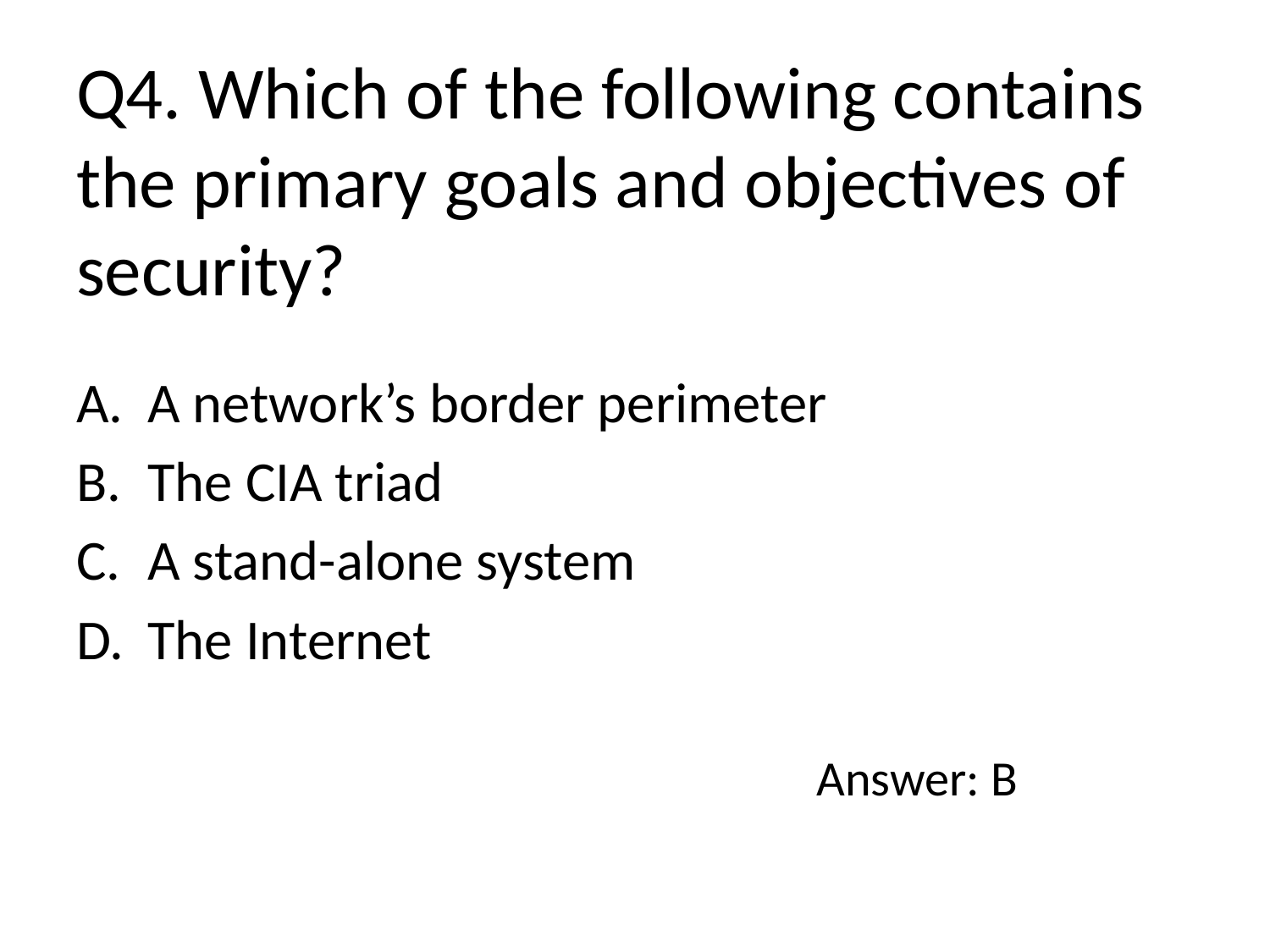

# Q4. Which of the following contains the primary goals and objectives of security?
A network’s border perimeter
The CIA triad
A stand-alone system
The Internet
Answer: B